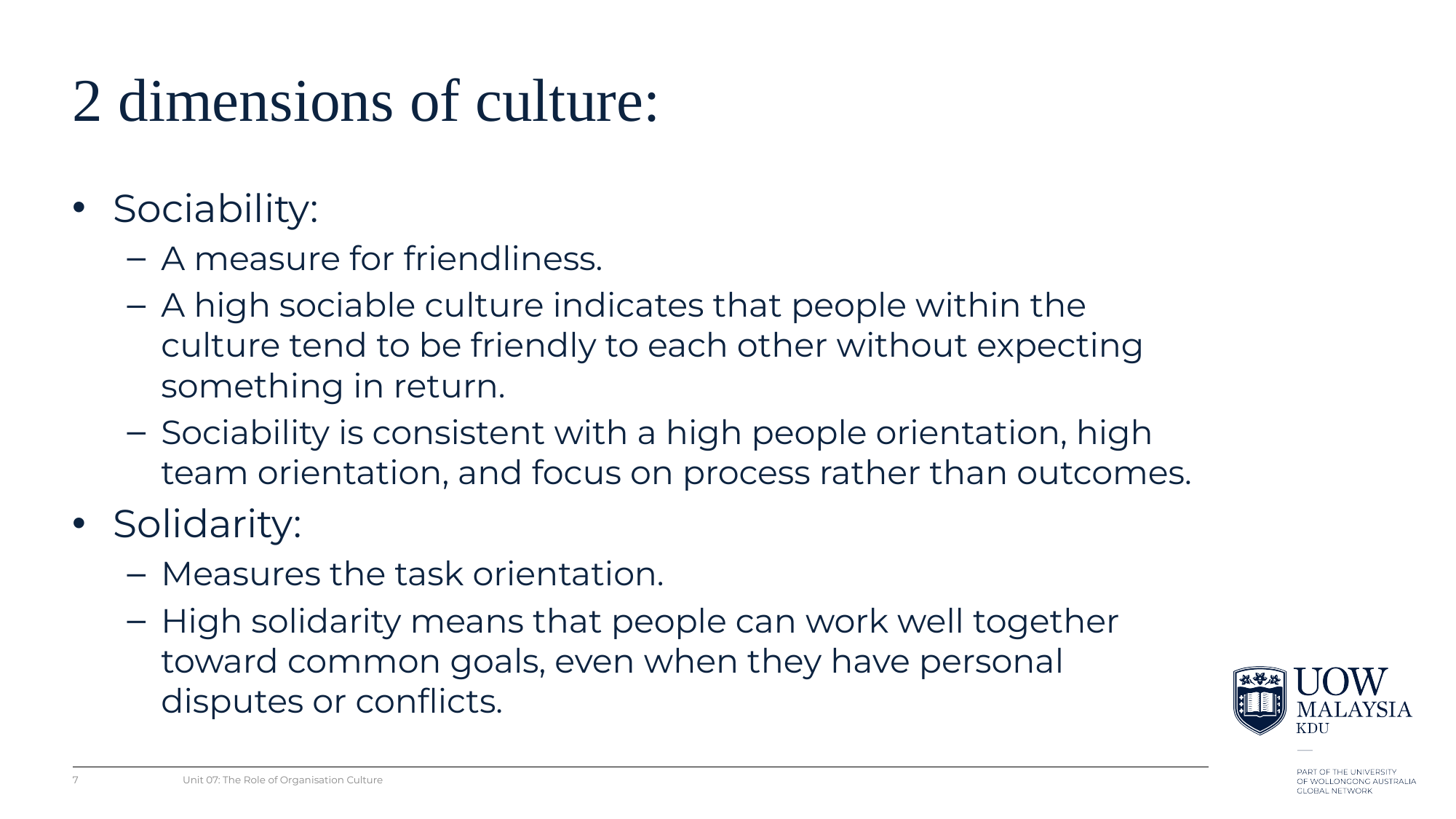

# 2 dimensions of culture:
Sociability:
A measure for friendliness.
A high sociable culture indicates that people within the culture tend to be friendly to each other without expecting something in return.
Sociability is consistent with a high people orientation, high team orientation, and focus on process rather than outcomes.
Solidarity:
Measures the task orientation.
High solidarity means that people can work well together toward common goals, even when they have personal disputes or conﬂicts.
7
Unit 07: The Role of Organisation Culture